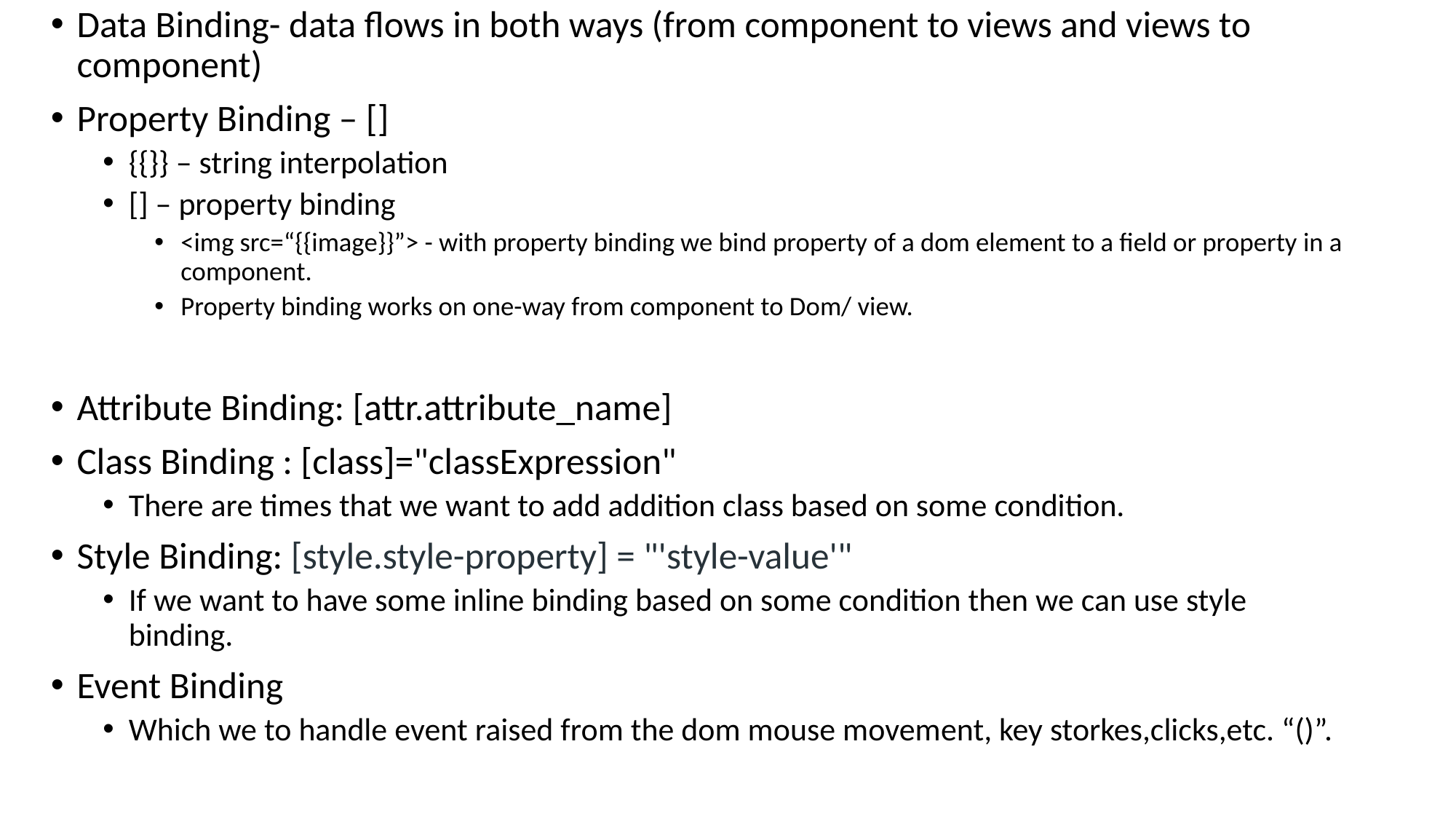

Data Binding- data flows in both ways (from component to views and views to component)
Property Binding – []
{{}} – string interpolation
[] – property binding
<img src=“{{image}}”> - with property binding we bind property of a dom element to a field or property in a component.
Property binding works on one-way from component to Dom/ view.

Attribute Binding: [attr.attribute_name]
Class Binding : [class]="classExpression"
There are times that we want to add addition class based on some condition.
Style Binding: [style.style-property] = "'style-value'"
If we want to have some inline binding based on some condition then we can use style binding.
Event Binding
Which we to handle event raised from the dom mouse movement, key storkes,clicks,etc. “()”.